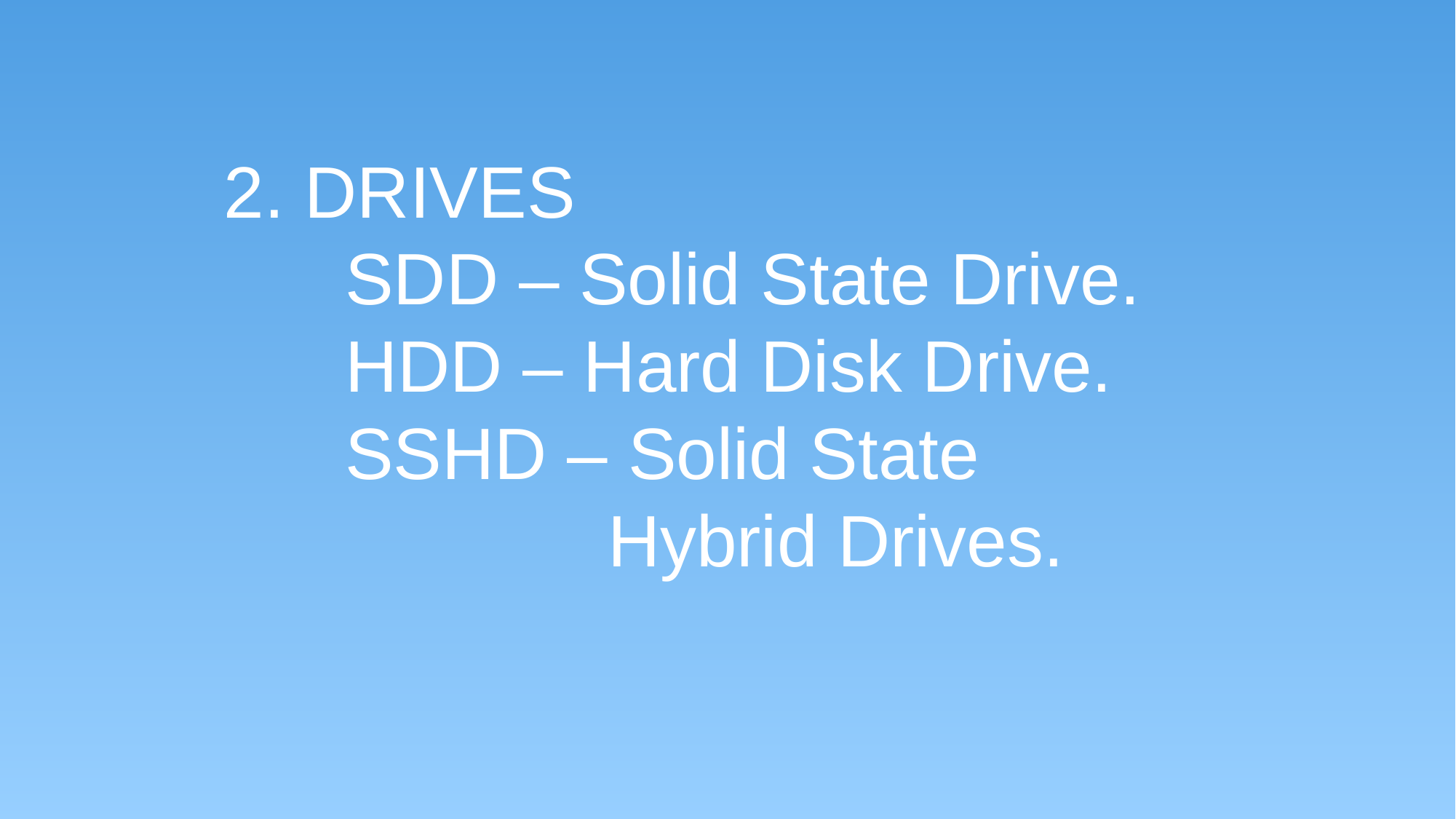

2. DRIVES
      SDD – Solid State Drive.
      HDD – Hard Disk Drive.
      SSHD – Solid State
                   Hybrid Drives.